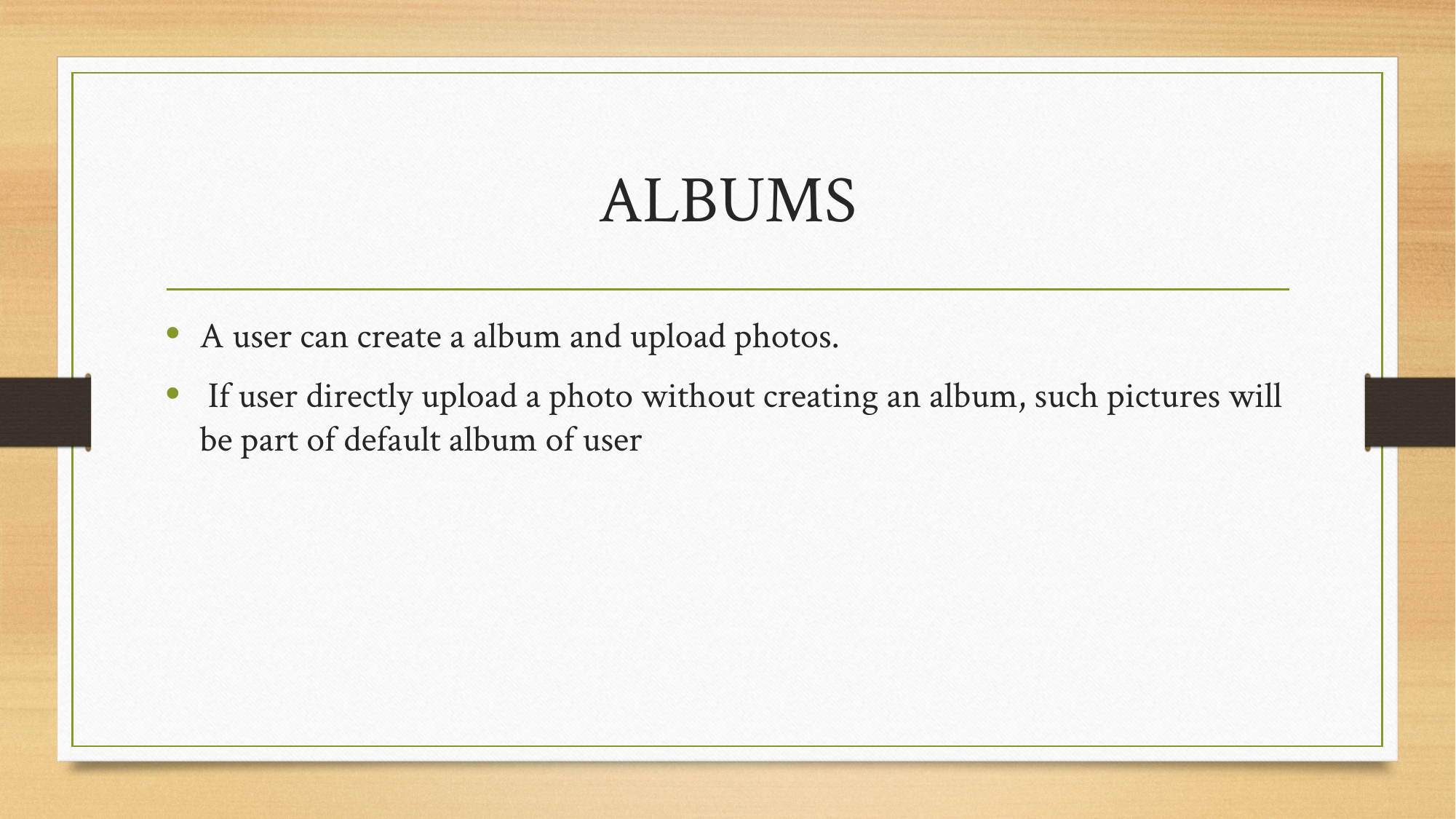

# ALBUMS
A user can create a album and upload photos.
 If user directly upload a photo without creating an album, such pictures will be part of default album of user